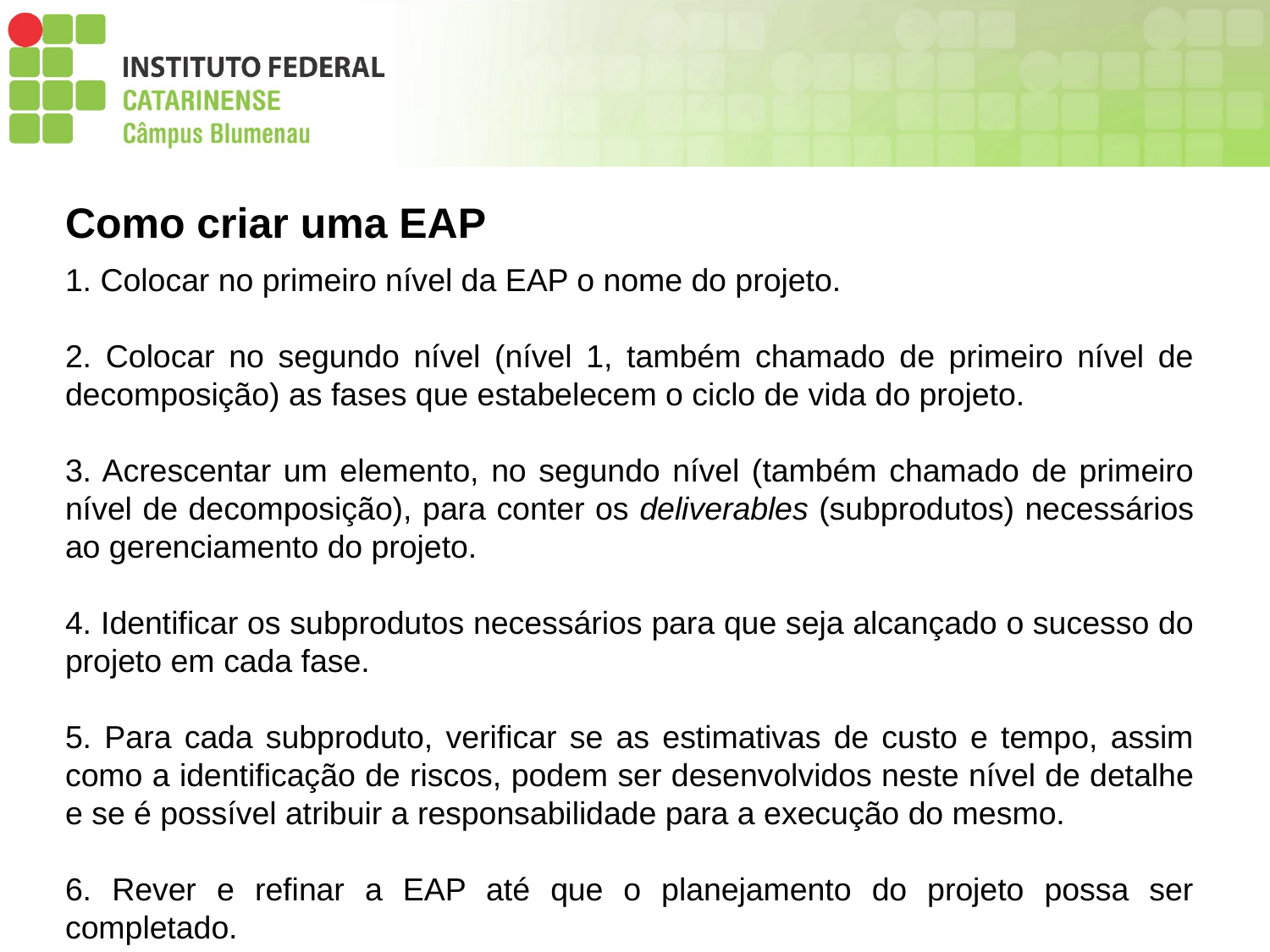

Como criar uma EAP
1. Colocar no primeiro nível da EAP o nome do projeto.

2. Colocar no segundo nível (nível 1, também chamado de primeiro nível de decomposição) as fases que estabelecem o ciclo de vida do projeto.

3. Acrescentar um elemento, no segundo nível (também chamado de primeiro nível de decomposição), para conter os deliverables (subprodutos) necessários ao gerenciamento do projeto.

4. Identificar os subprodutos necessários para que seja alcançado o sucesso do projeto em cada fase.

5. Para cada subproduto, verificar se as estimativas de custo e tempo, assim como a identificação de riscos, podem ser desenvolvidos neste nível de detalhe e se é possível atribuir a responsabilidade para a execução do mesmo.

6. Rever e refinar a EAP até que o planejamento do projeto possa ser completado.